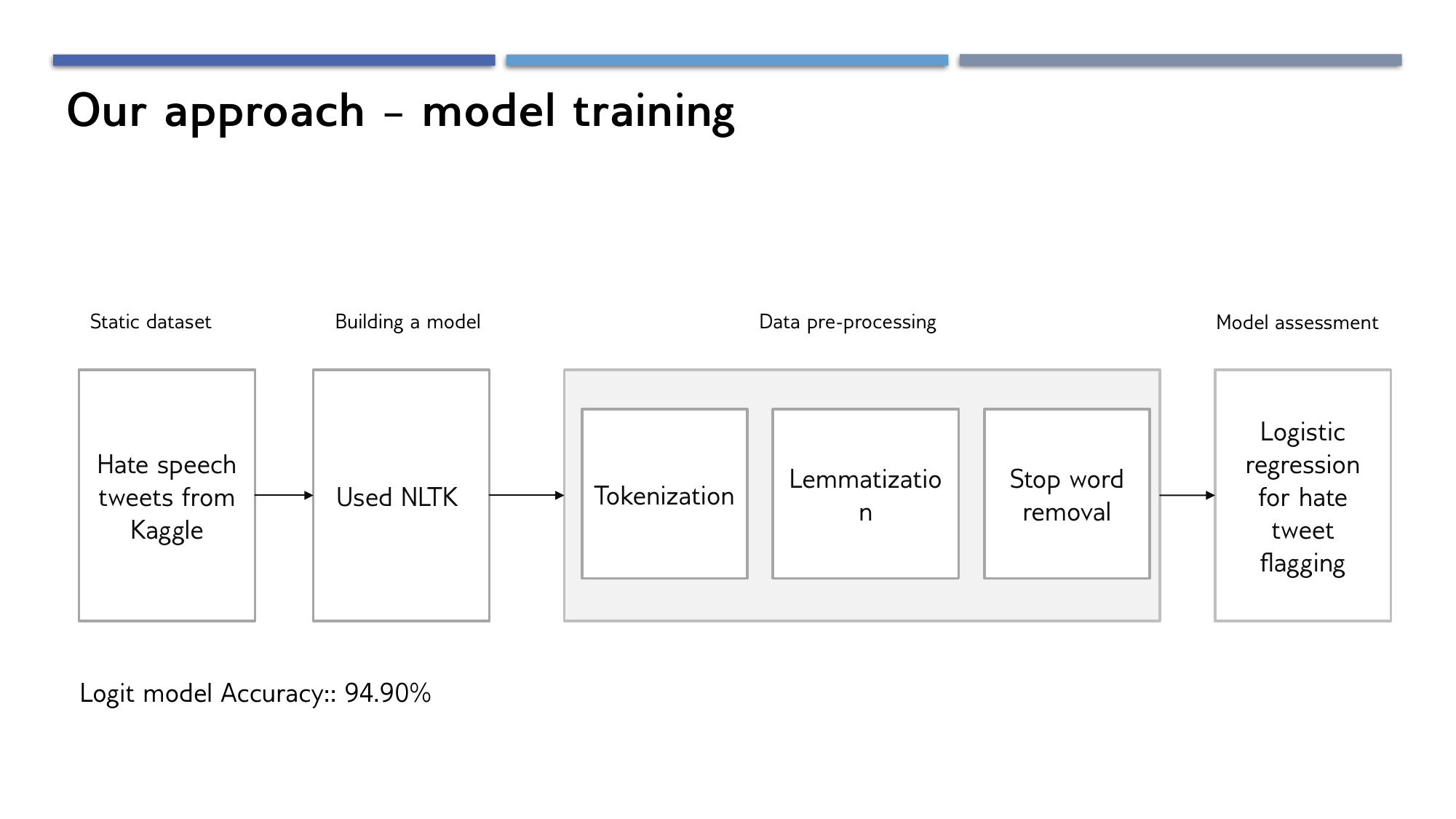

Our approach – model training
Data pre-processing
Static dataset
Building a model
Model assessment
Logistic regression for hate tweet flagging
Hate speech tweets from Kaggle
Used NLTK

Tokenization
Lemmatization
Stop word removal
Logit model Accuracy:: 94.90%